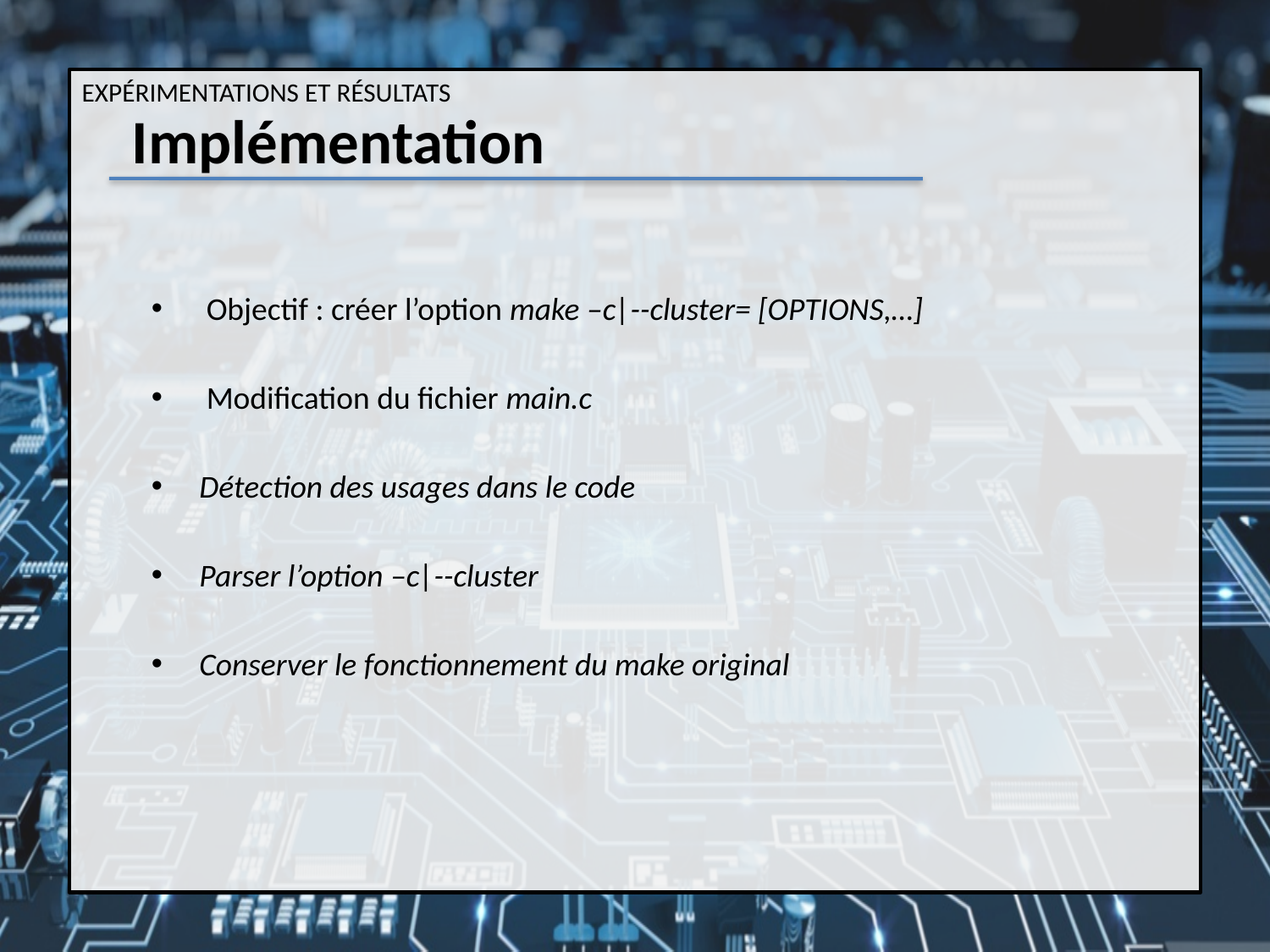

# Implémentation

 Objectif : créer l’option make –c|--cluster= [OPTIONS,…]

 Modification du fichier main.c

Détection des usages dans le code

Parser l’option –c|--cluster

Conserver le fonctionnement du make original